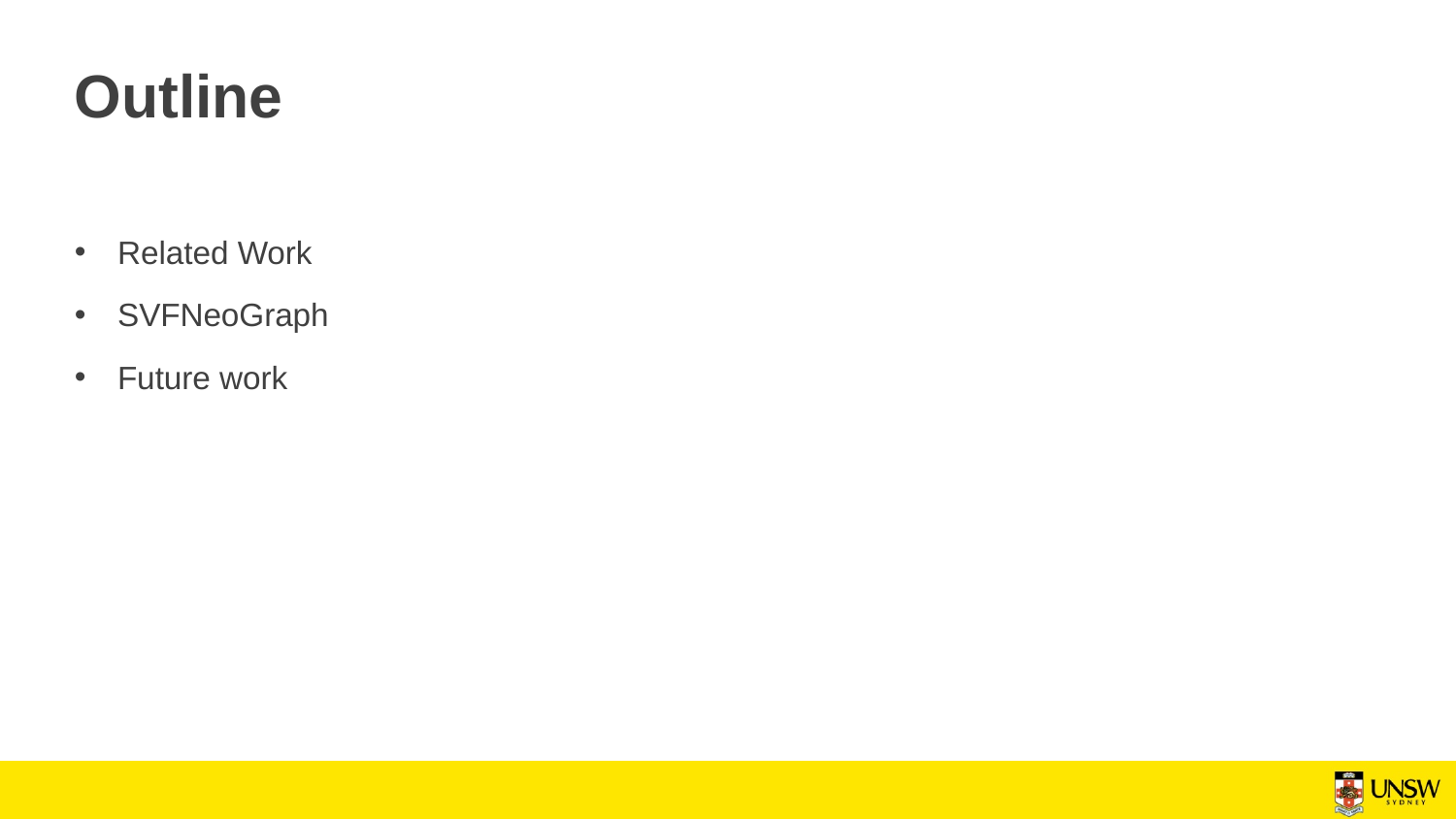

# Outline

Related Work
SVFNeoGraph
Future work